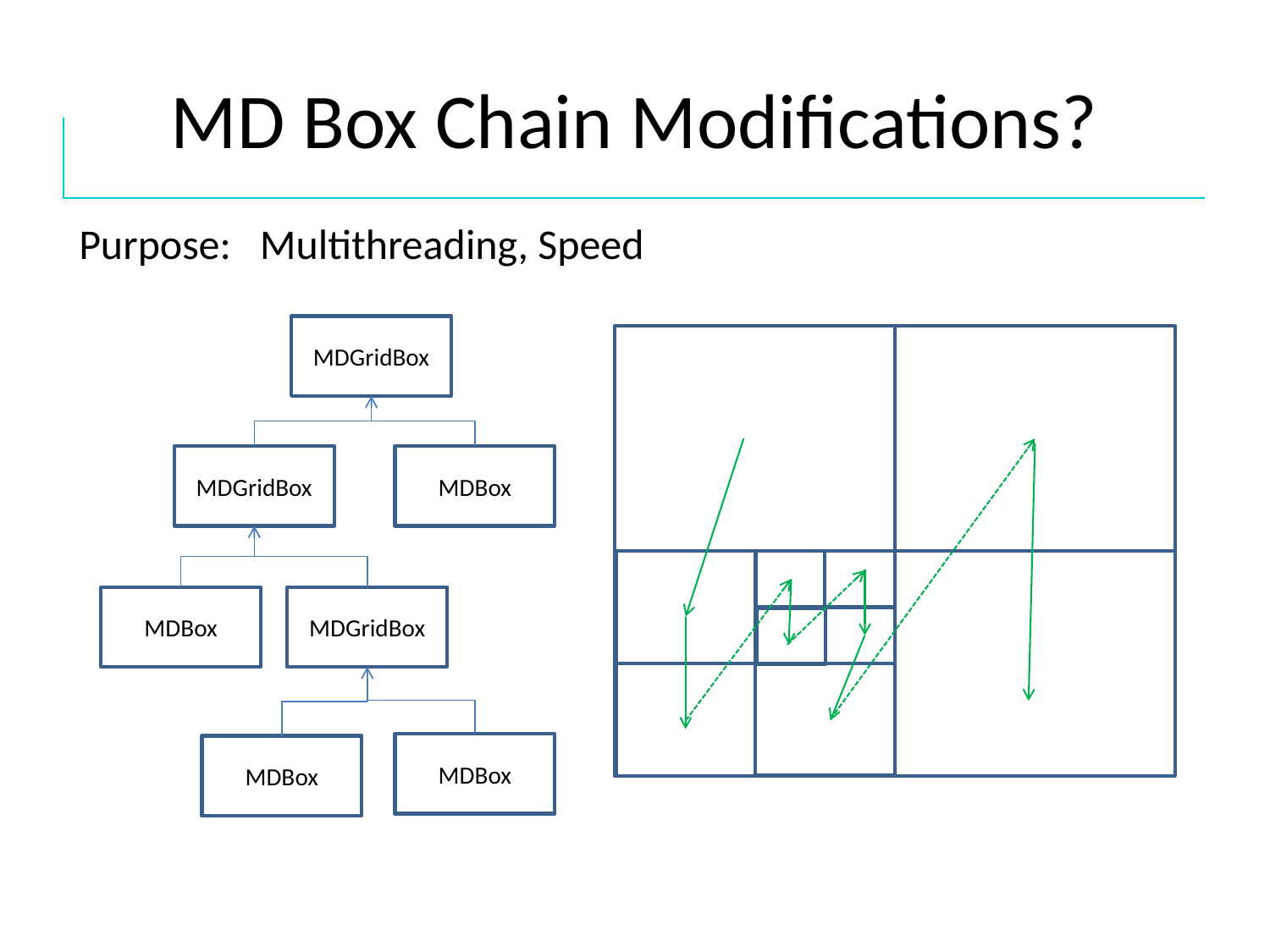

# MD Box Chain Modifications?
Purpose:   Multithreading, Speed
MDGridBox

MDGridBox
MDBox
MDGridBox
MDBox
MDBox
MDBox